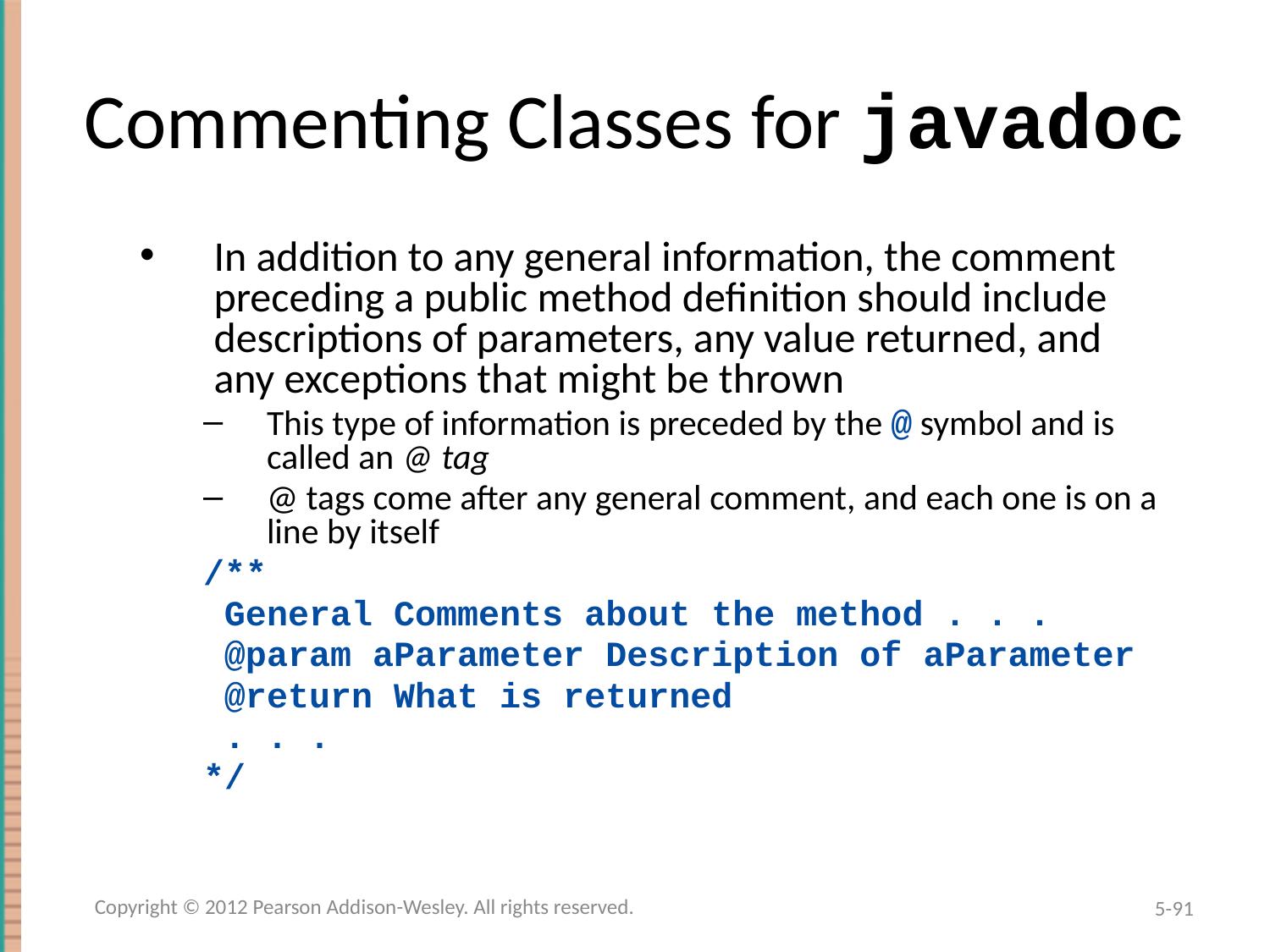

# Commenting Classes for javadoc
In addition to any general information, the comment preceding a public method definition should include descriptions of parameters, any value returned, and any exceptions that might be thrown
This type of information is preceded by the @ symbol and is called an @ tag
@ tags come after any general comment, and each one is on a line by itself
/**
 General Comments about the method . . .
 @param aParameter Description of aParameter
 @return What is returned
 . . .
*/
Copyright © 2012 Pearson Addison-Wesley. All rights reserved.
5-91